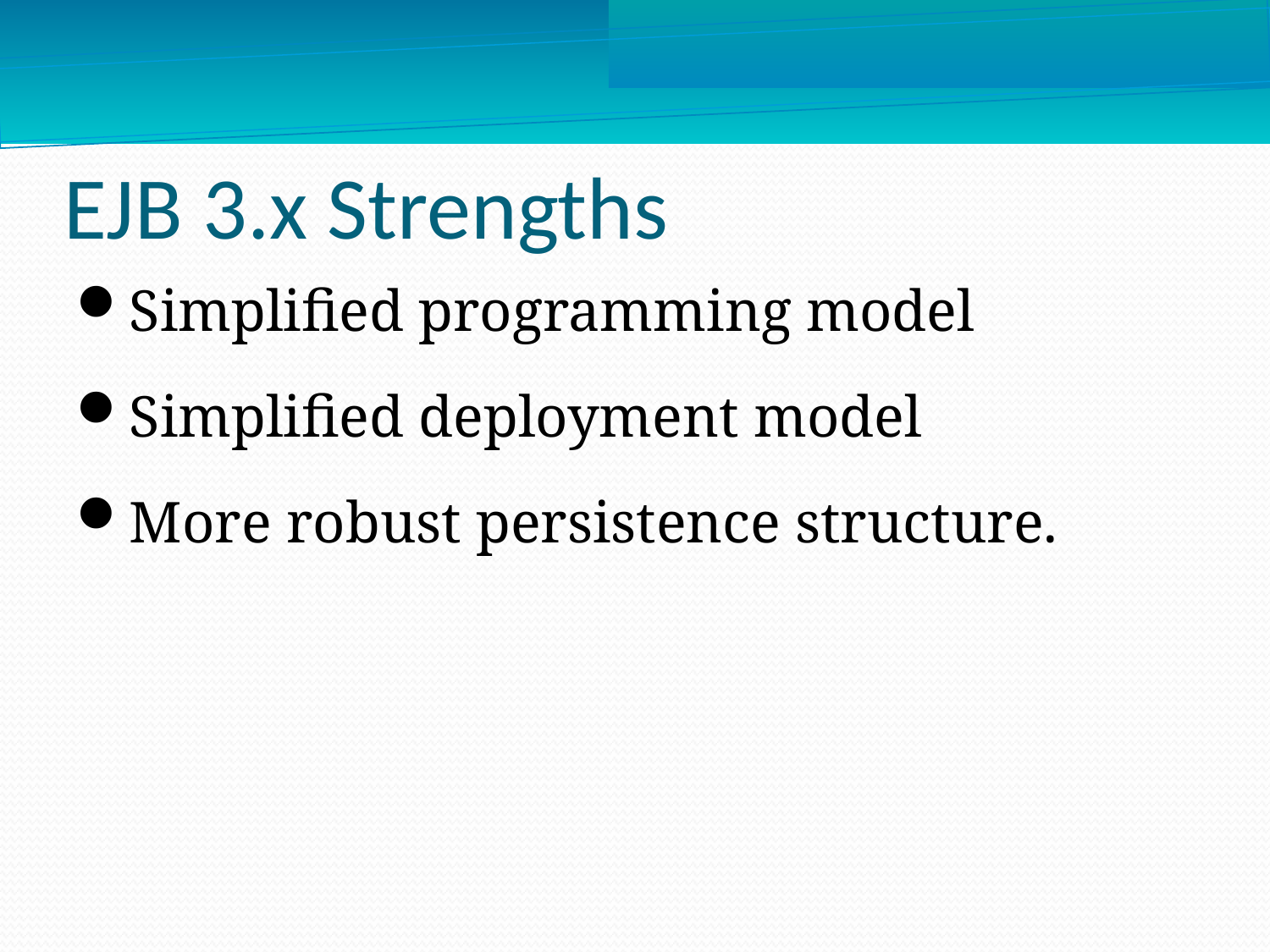

EJB 3.x Strengths
Simplified programming model

Simplified deployment model

More robust persistence structure.